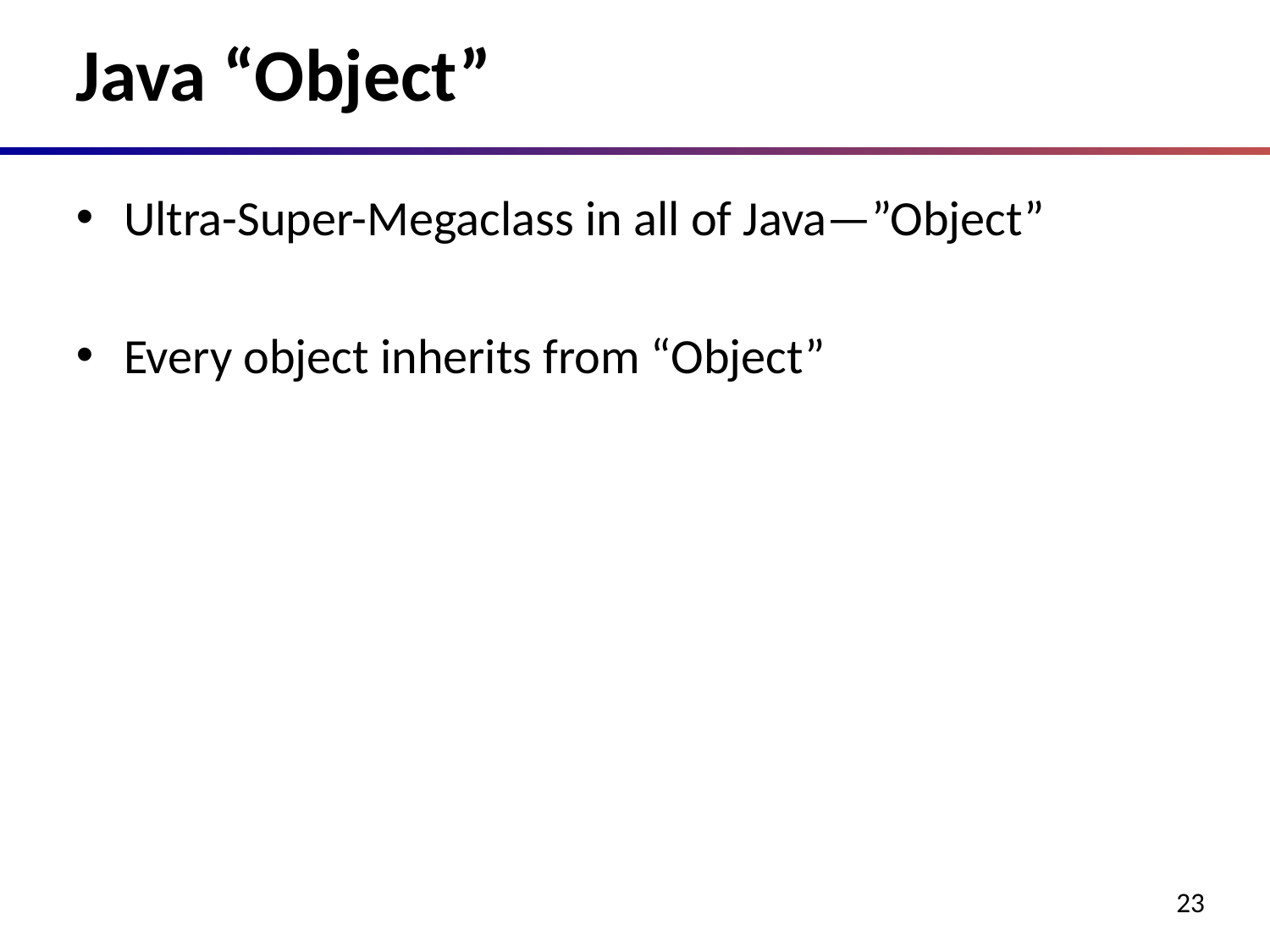

# Java “Object”
Ultra-Super-Megaclass in all of Java—”Object”

Every object inherits from “Object”